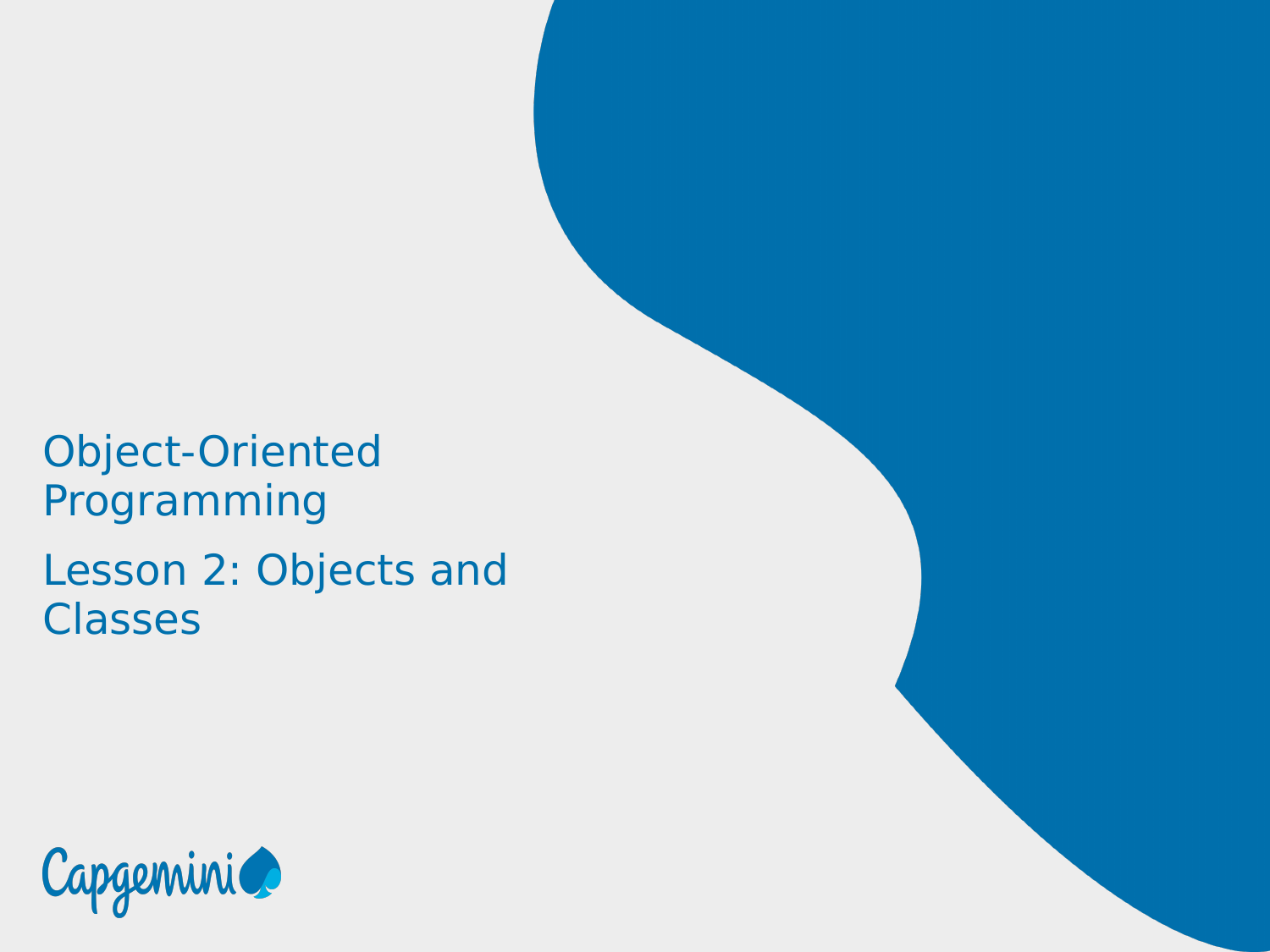

# Object-Oriented Programming
Lesson 2: Objects and Classes